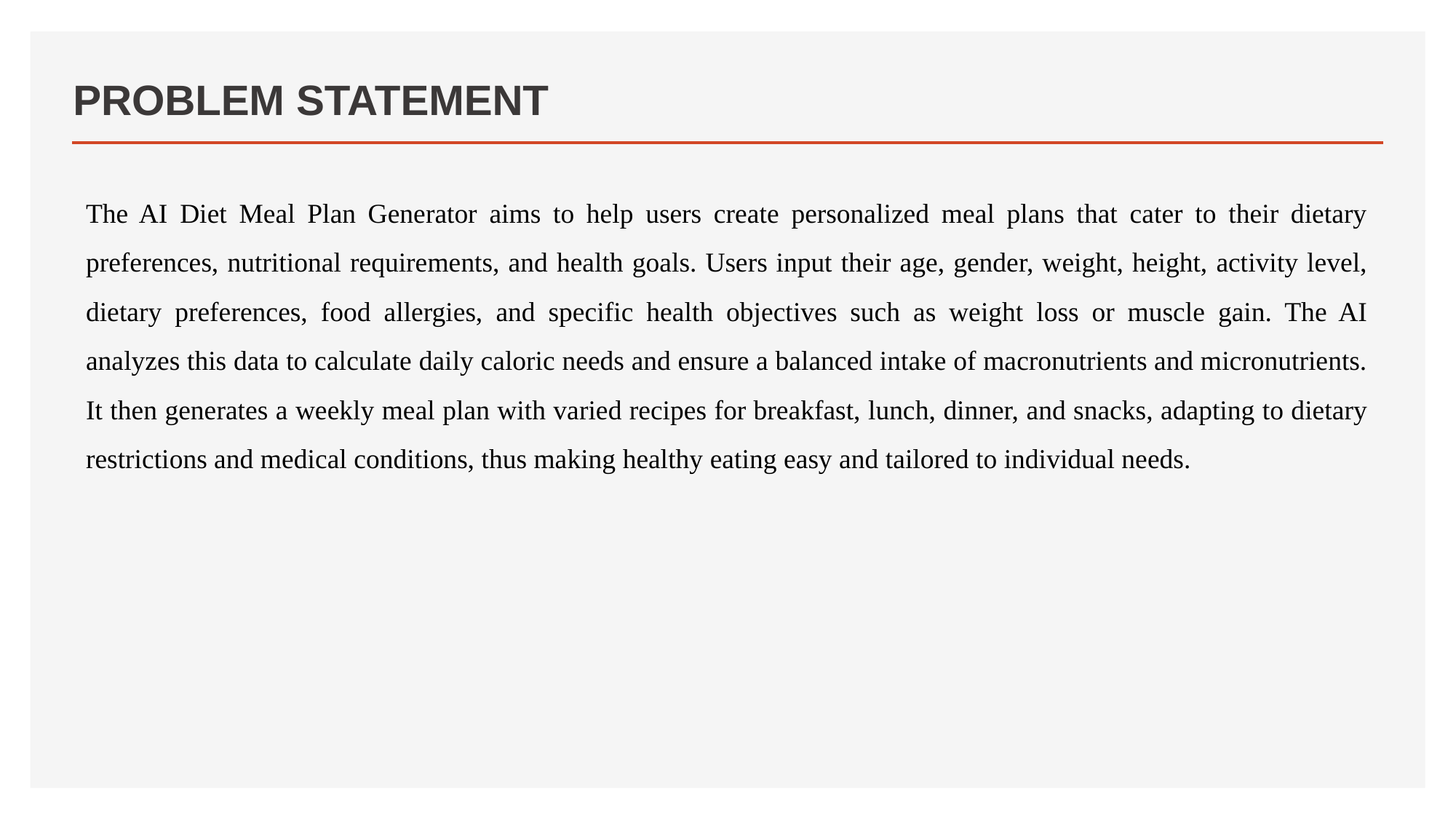

# PROBLEM STATEMENT

The AI Diet Meal Plan Generator aims to help users create personalized meal plans that cater to their dietary preferences, nutritional requirements, and health goals. Users input their age, gender, weight, height, activity level, dietary preferences, food allergies, and specific health objectives such as weight loss or muscle gain. The AI analyzes this data to calculate daily caloric needs and ensure a balanced intake of macronutrients and micronutrients. It then generates a weekly meal plan with varied recipes for breakfast, lunch, dinner, and snacks, adapting to dietary restrictions and medical conditions, thus making healthy eating easy and tailored to individual needs.